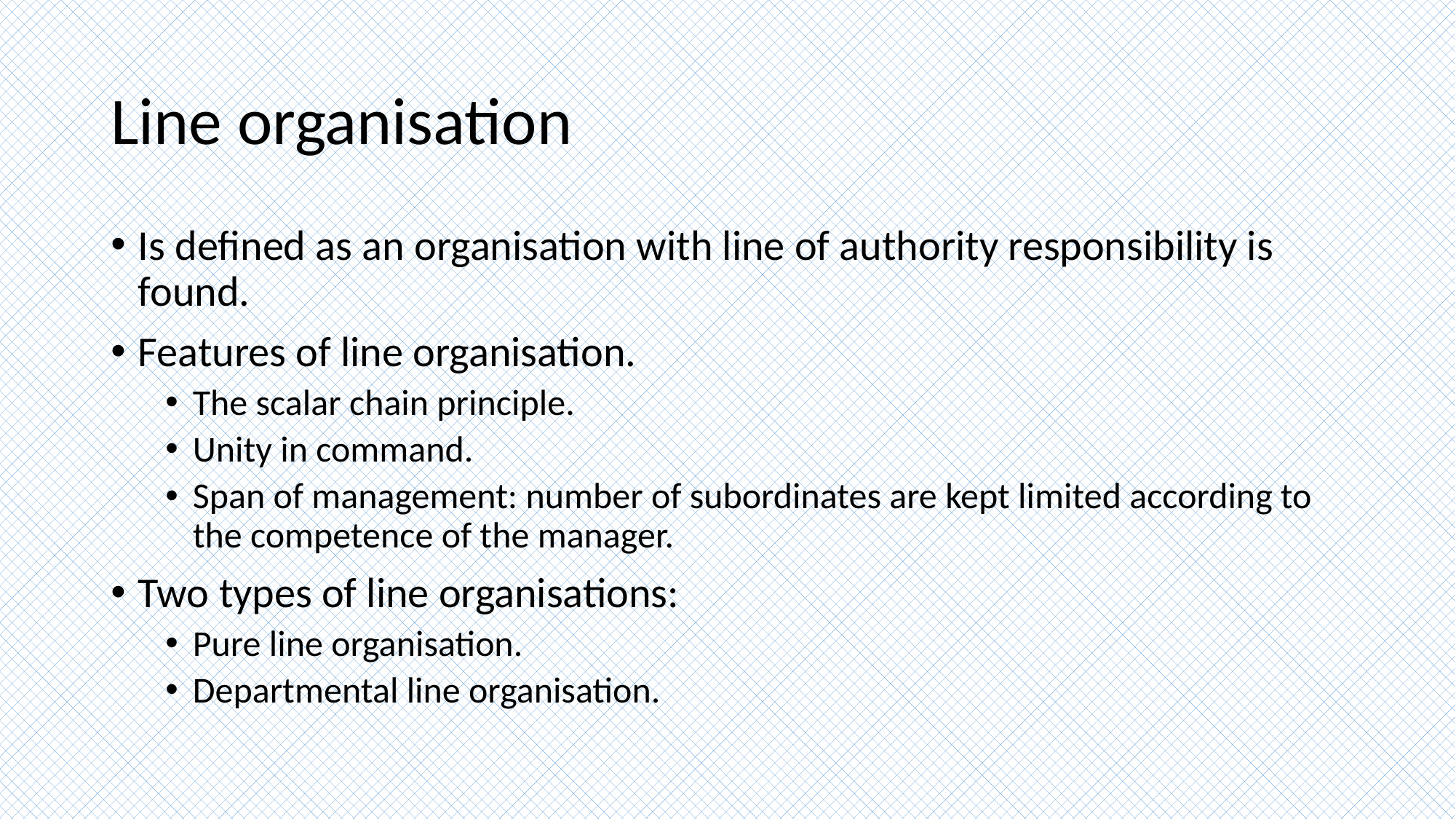

# Line organisation
Is defined as an organisation with line of authority responsibility is found.
Features of line organisation.
The scalar chain principle.
Unity in command.
Span of management: number of subordinates are kept limited according to the competence of the manager.
Two types of line organisations:
Pure line organisation.
Departmental line organisation.